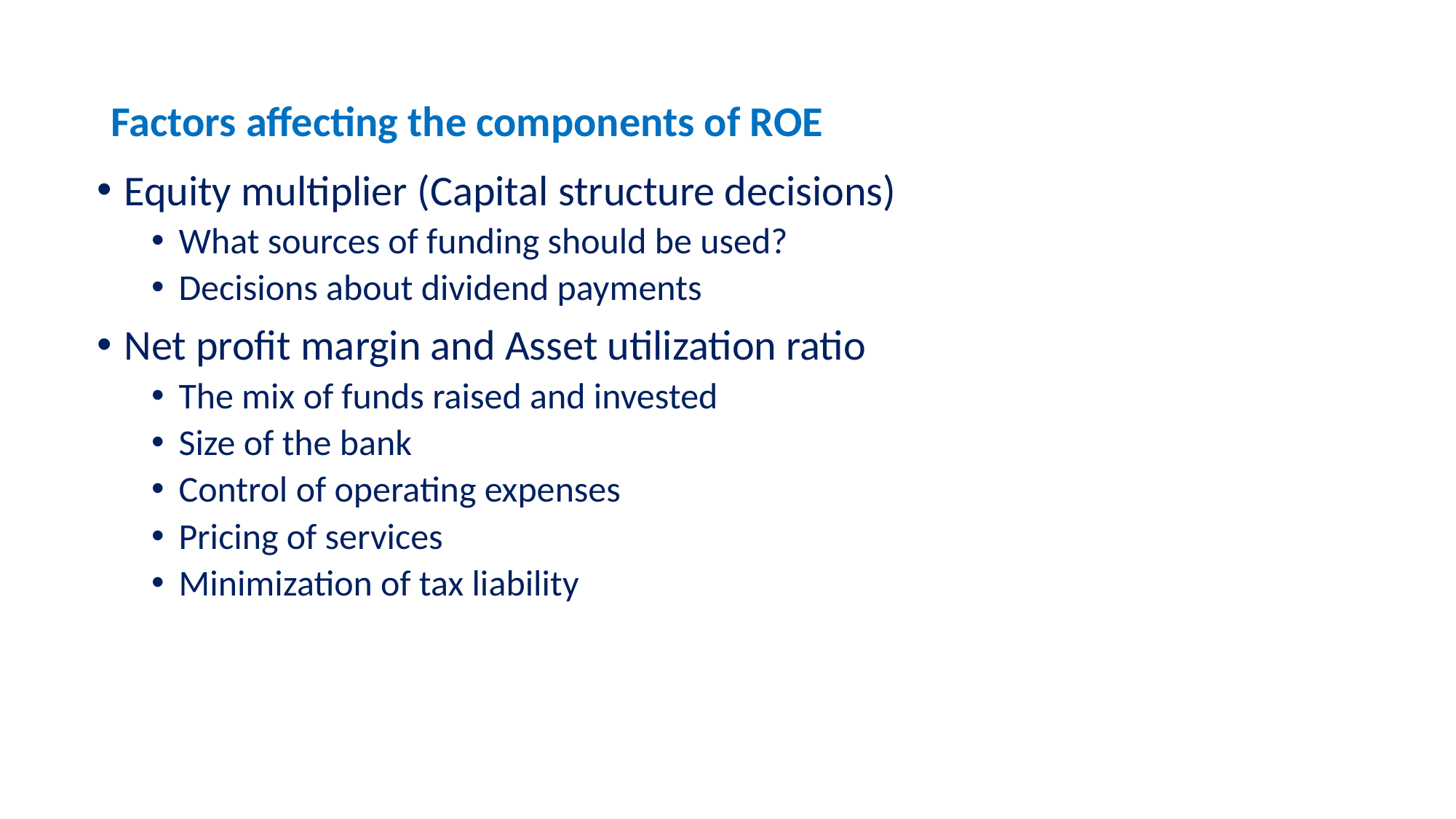

# Factors affecting the components of ROE
Equity multiplier (Capital structure decisions)
What sources of funding should be used?
Decisions about dividend payments
Net profit margin and Asset utilization ratio
The mix of funds raised and invested
Size of the bank
Control of operating expenses
Pricing of services
Minimization of tax liability